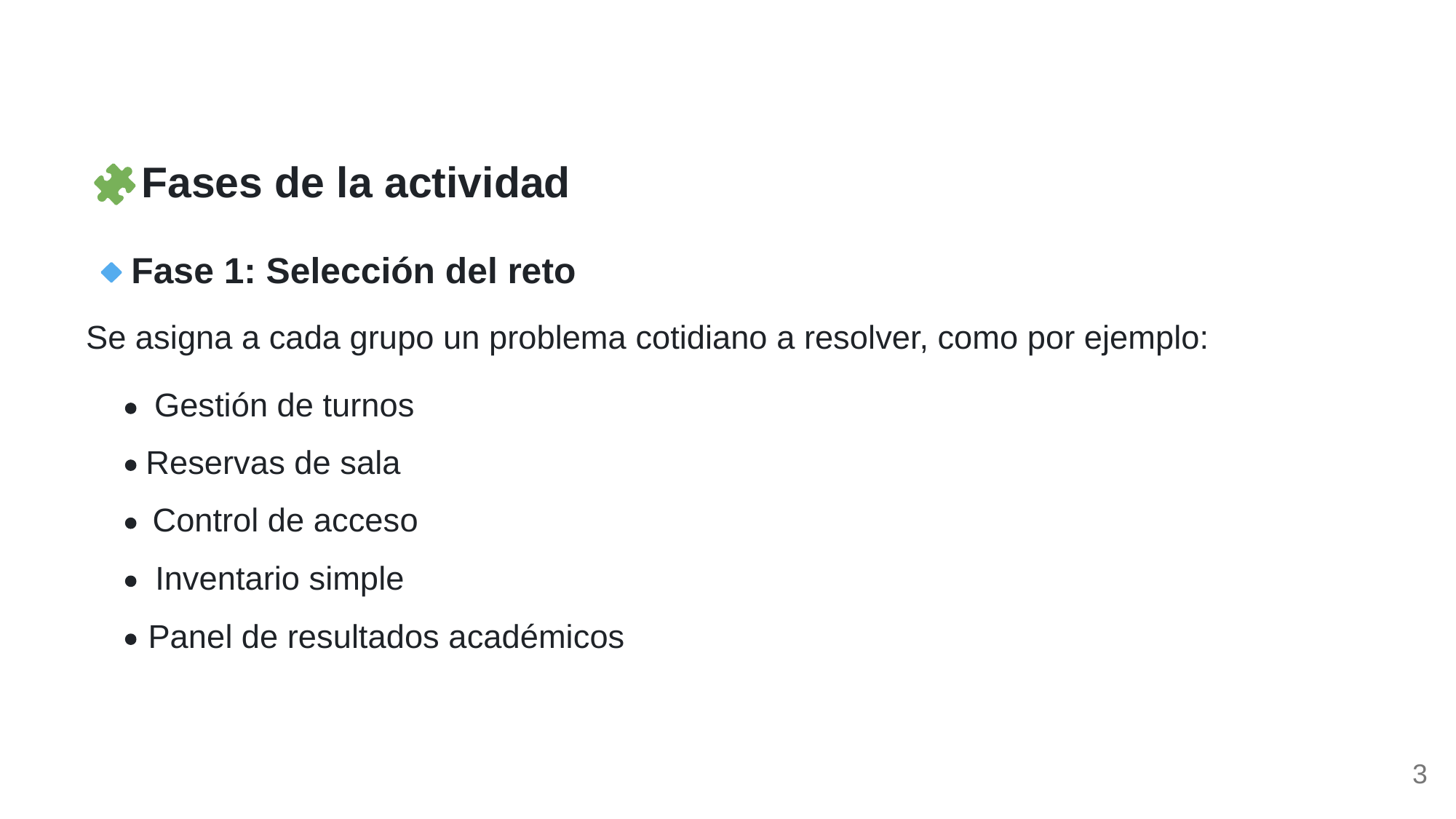

Fases de la actividad

 Fase 1: Selección del reto

Se asigna a cada grupo un problema cotidiano a resolver, como por ejemplo:
Gestión de turnos

Reservas de sala

Control de acceso

Inventario simple

Panel de resultados académicos

3